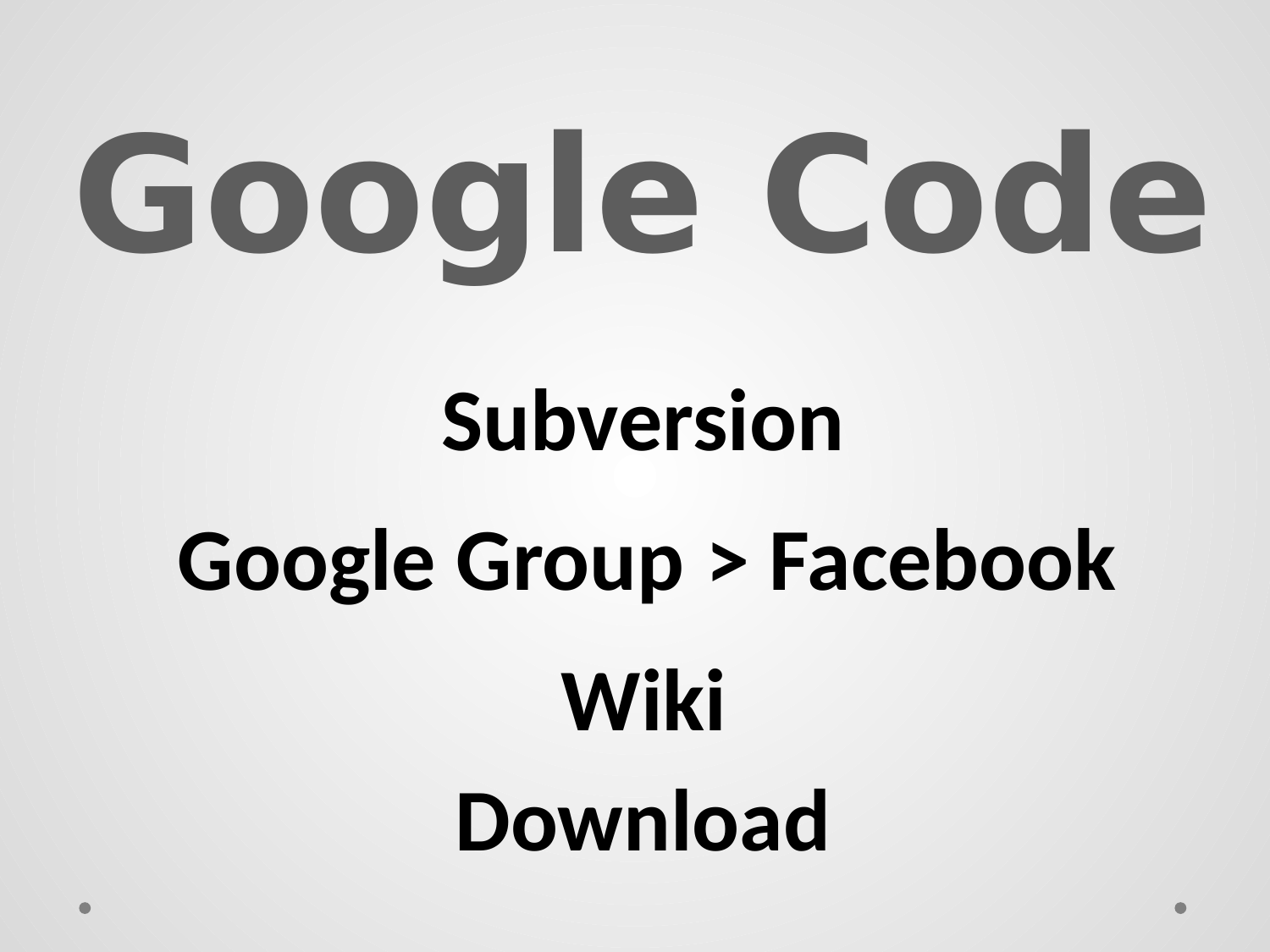

#
Google Code
Subversion
Google Group > Facebook
Wiki
Download